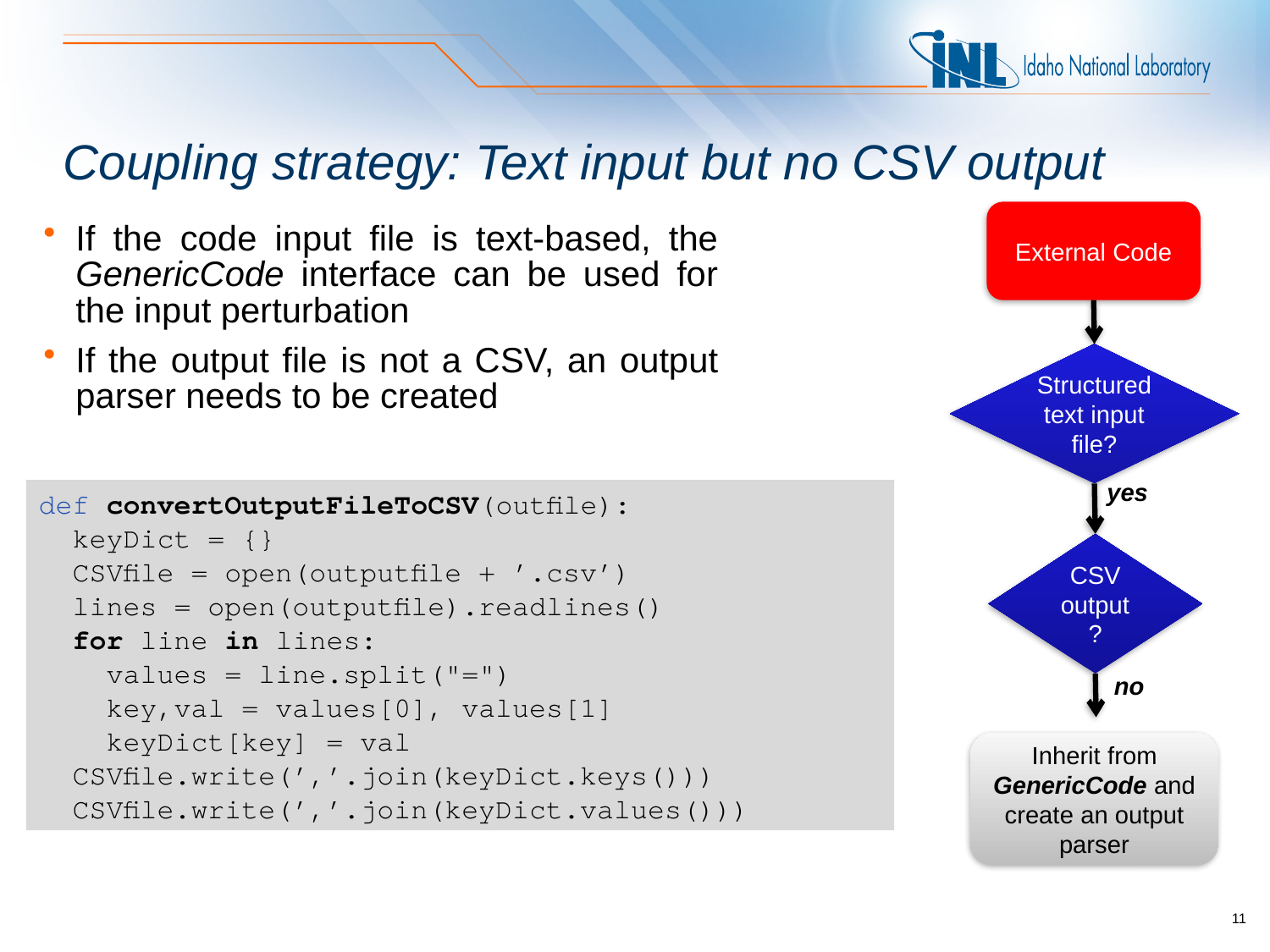

# Coupling strategy: Text input but no CSV output
External Code
Structured text input file?
yes
CSV output?
no
Inherit from GenericCode and create an output parser
If the code input file is text-based, the GenericCode interface can be used for the input perturbation
If the output file is not a CSV, an output parser needs to be created

def convertOutputFileToCSV(outfile):
  keyDict = {}
  CSVfile = open(outputfile + ’.csv’)
  lines = open(outputfile).readlines()
  for line in lines:
    values = line.split("=")
    key,val = values[0], values[1]
    keyDict[key] = val
  CSVfile.write(’,’.join(keyDict.keys()))
  CSVfile.write(’,’.join(keyDict.values()))
11